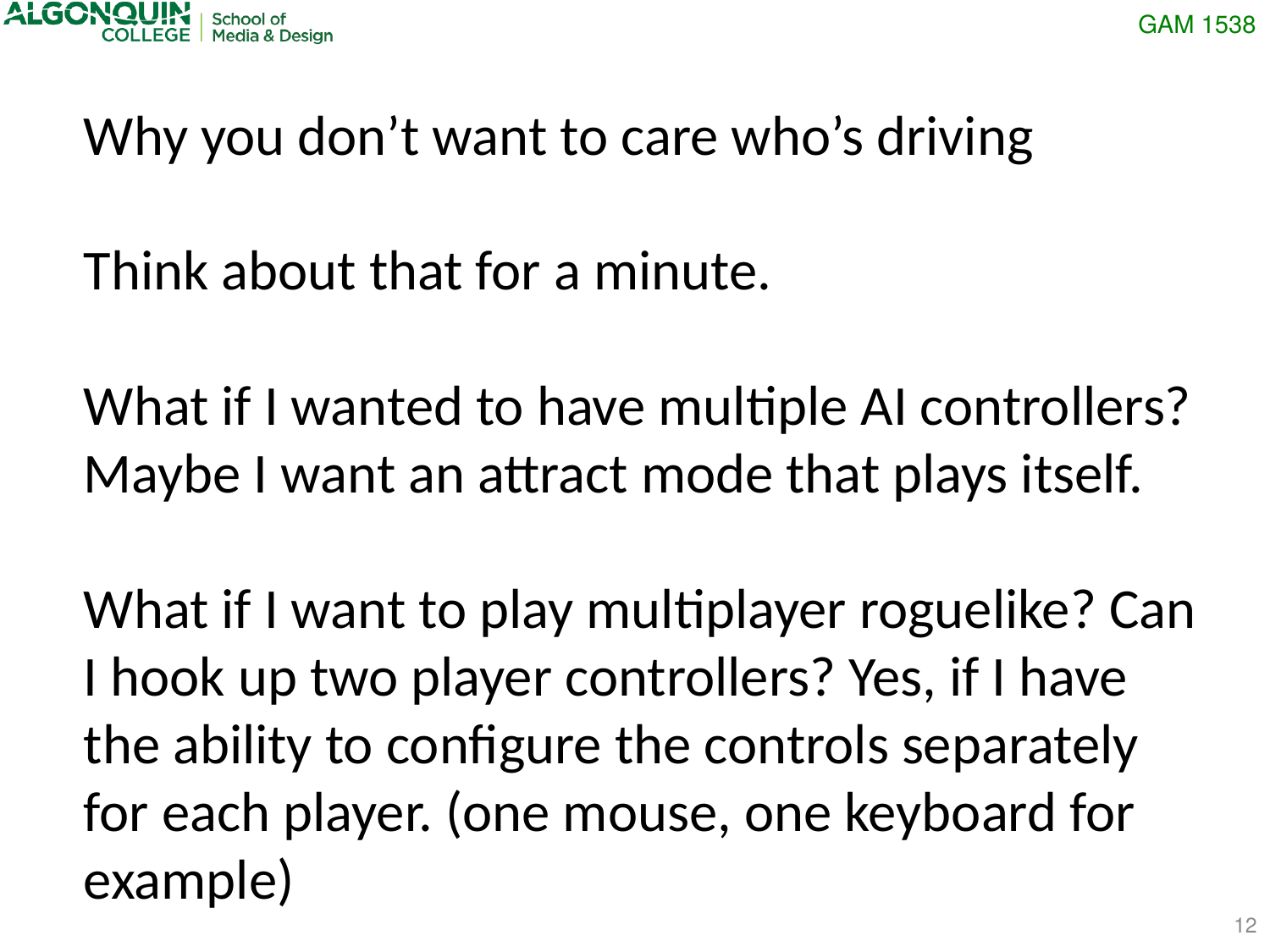

Why you don’t want to care who’s driving

Think about that for a minute.

What if I wanted to have multiple AI controllers? Maybe I want an attract mode that plays itself.

What if I want to play multiplayer roguelike? Can I hook up two player controllers? Yes, if I have the ability to configure the controls separately for each player. (one mouse, one keyboard for example)
12